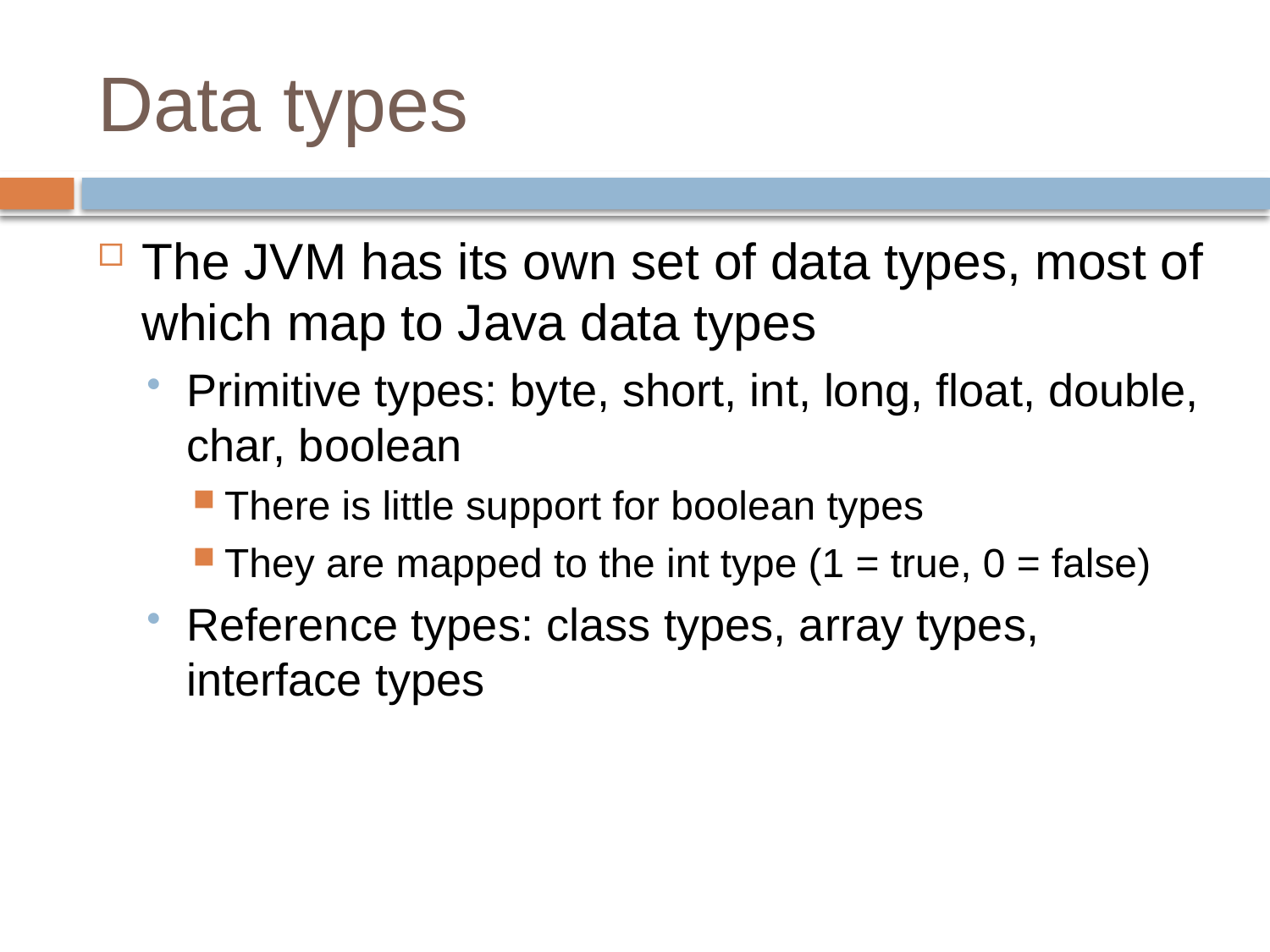

# Data types
The JVM has its own set of data types, most of which map to Java data types
Primitive types: byte, short, int, long, float, double, char, boolean
There is little support for boolean types
They are mapped to the int type (1 = true, 0 = false)
Reference types: class types, array types, interface types